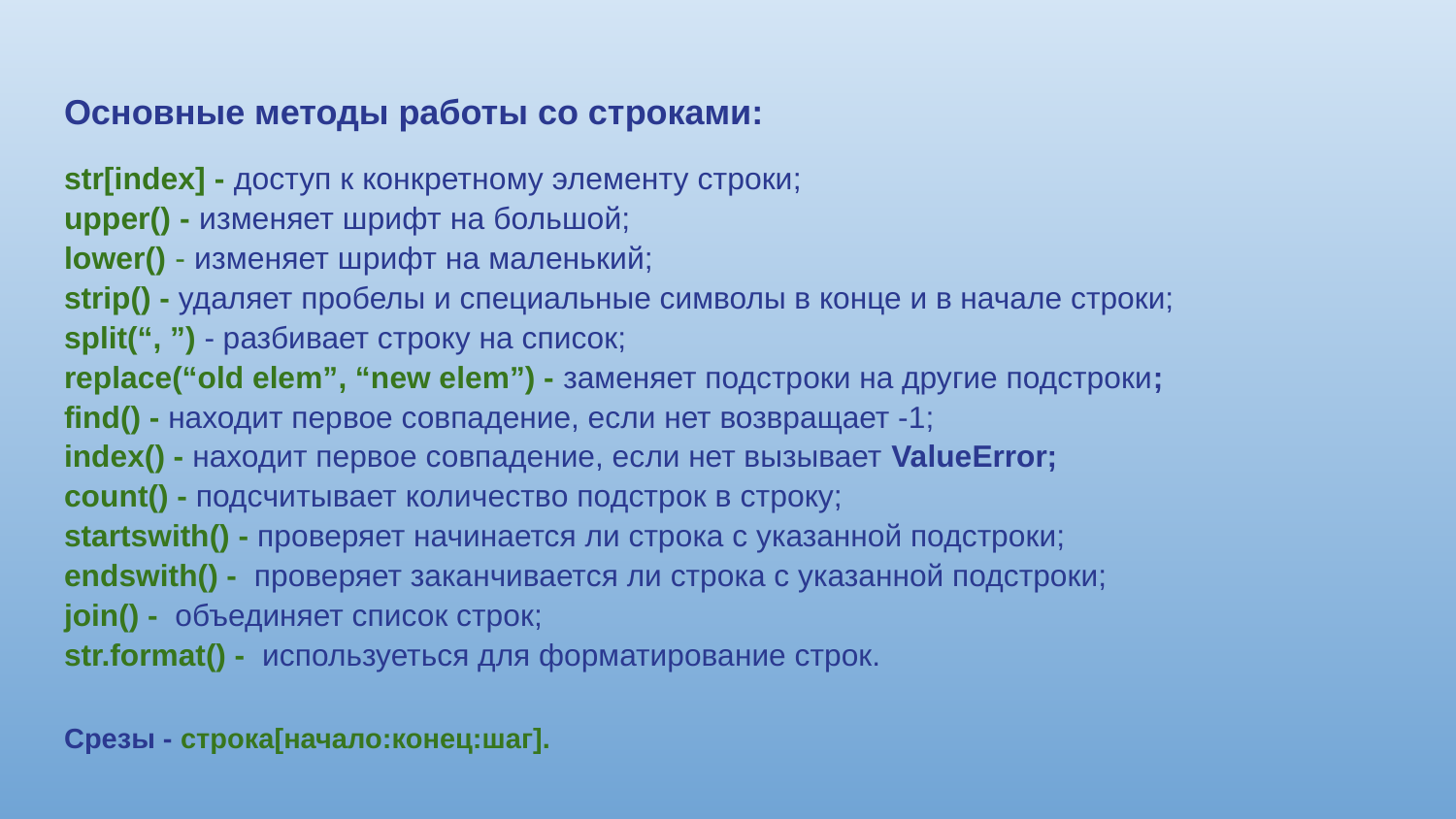

Основные методы работы со строками:
str[index] - доступ к конкретному элементу строки;
upper() - изменяет шрифт на большой;
lower() - изменяет шрифт на маленький;
strip() - удаляет пробелы и специальные символы в конце и в начале строки;
split(“, ”) - разбивает строку на список;
replace(“old elem”, “new elem”) - заменяет подстроки на другие подстроки;
find() - находит первое совпадение, если нет возвращает -1;
index() - находит первое совпадение, если нет вызывает ValueError;
count() - подсчитывает количество подстрок в строку;
startswith() - проверяет начинается ли строка с указанной подстроки;
endswith() -  проверяет заканчивается ли строка с указанной подстроки;
join() -  объединяет список строк;
str.format() -  используеться для форматирование строк.

Срезы - строка[начало:конец:шаг].